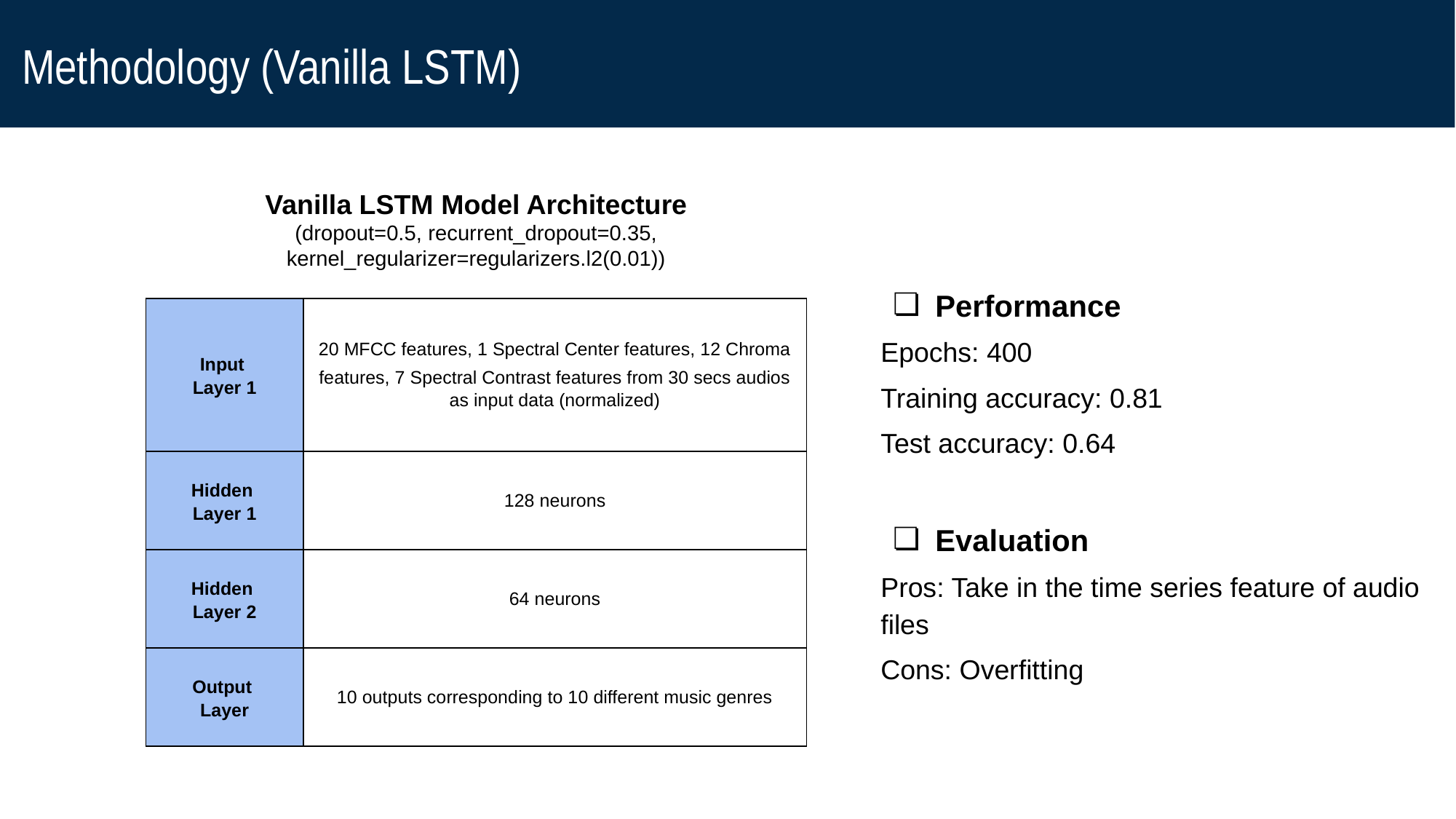

# Methodology (Vanilla LSTM)
Vanilla LSTM Model Architecture
(dropout=0.5, recurrent_dropout=0.35, kernel_regularizer=regularizers.l2(0.01))
Performance
Epochs: 400
Training accuracy: 0.81
Test accuracy: 0.64

Evaluation
Pros: Take in the time series feature of audio files
Cons: Overfitting

| Input Layer 1 | 20 MFCC features, 1 Spectral Center features, 12 Chroma features, 7 Spectral Contrast features from 30 secs audios as input data (normalized) |
| --- | --- |
| Hidden Layer 1 | 128 neurons |
| Hidden Layer 2 | 64 neurons |
| Output Layer | 10 outputs corresponding to 10 different music genres |